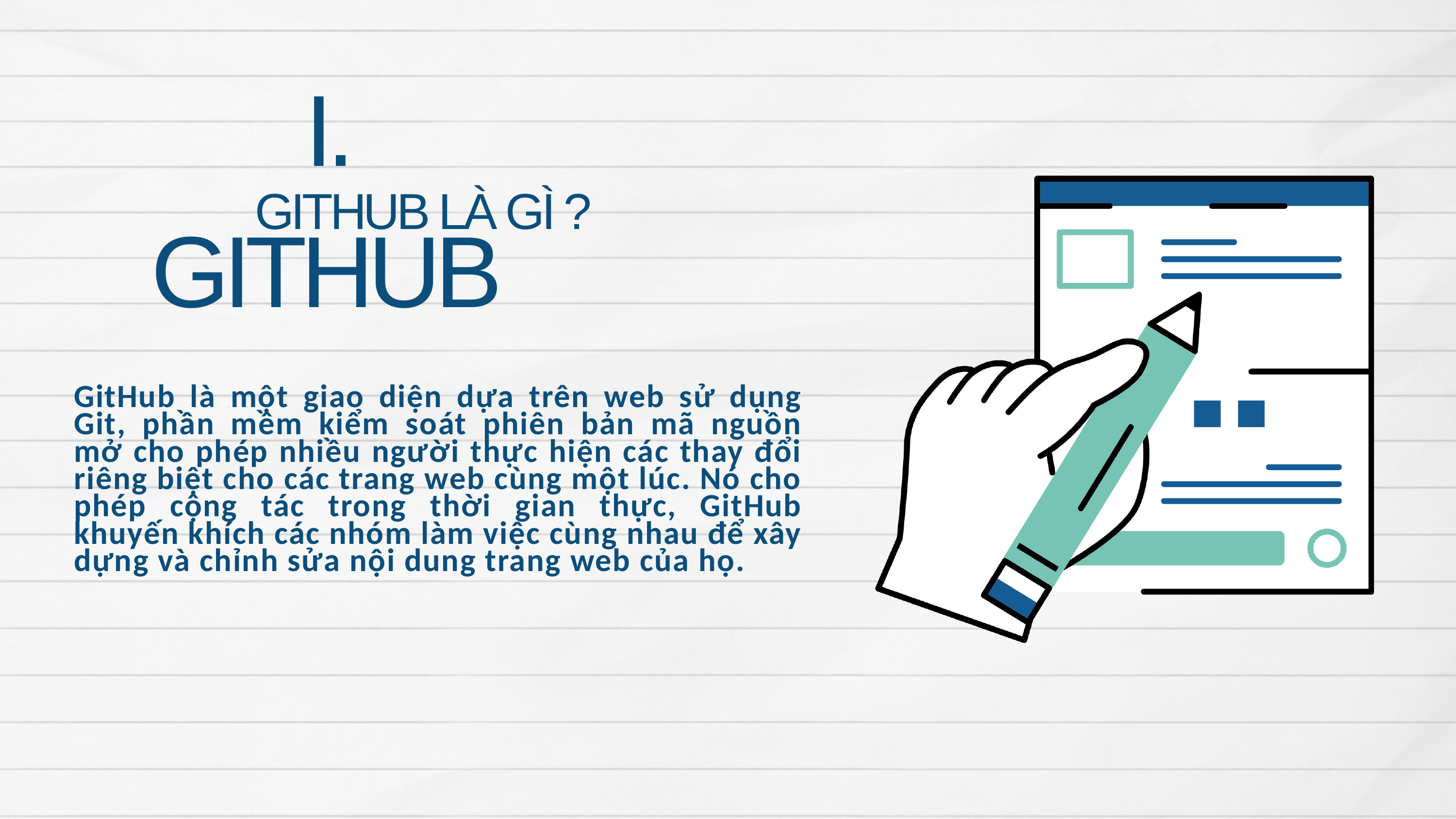

I. GITHUB

GITHUB LÀ GÌ ?
GitHub là một giao diện dựa trên web sử dụng Git, phần mềm kiểm soát phiên bản mã nguồn mở cho phép nhiều người thực hiện các thay đổi riêng biệt cho các trang web cùng một lúc. Nó cho phép cộng tác trong thời gian thực, GitHub khuyến khích các nhóm làm việc cùng nhau để xây dựng và chỉnh sửa nội dung trang web của họ.